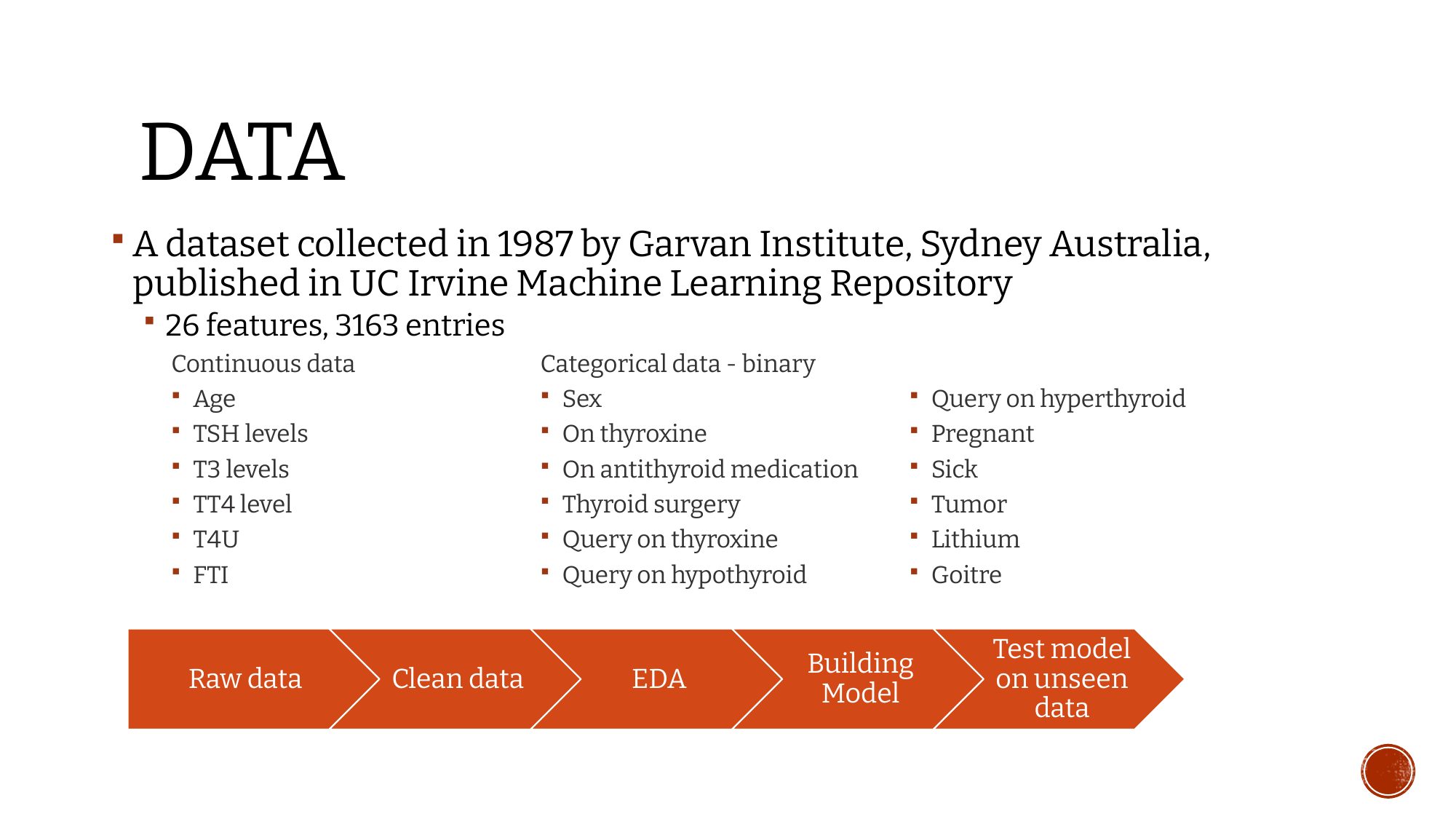

# Data
A dataset collected in 1987 by Garvan Institute, Sydney Australia, published in UC Irvine Machine Learning Repository
26 features, 3163 entries

Continuous data
Age
TSH levels
T3 levels
TT4 level
T4U
FTI

Categorical data - binary
Sex
On thyroxine
On antithyroid medication
Thyroid surgery
Query on thyroxine
Query on hypothyroid

Query on hyperthyroid
Pregnant
Sick
Tumor
Lithium
Goitre

Raw data
Clean data
EDA
Building Model
Test model on unseen data